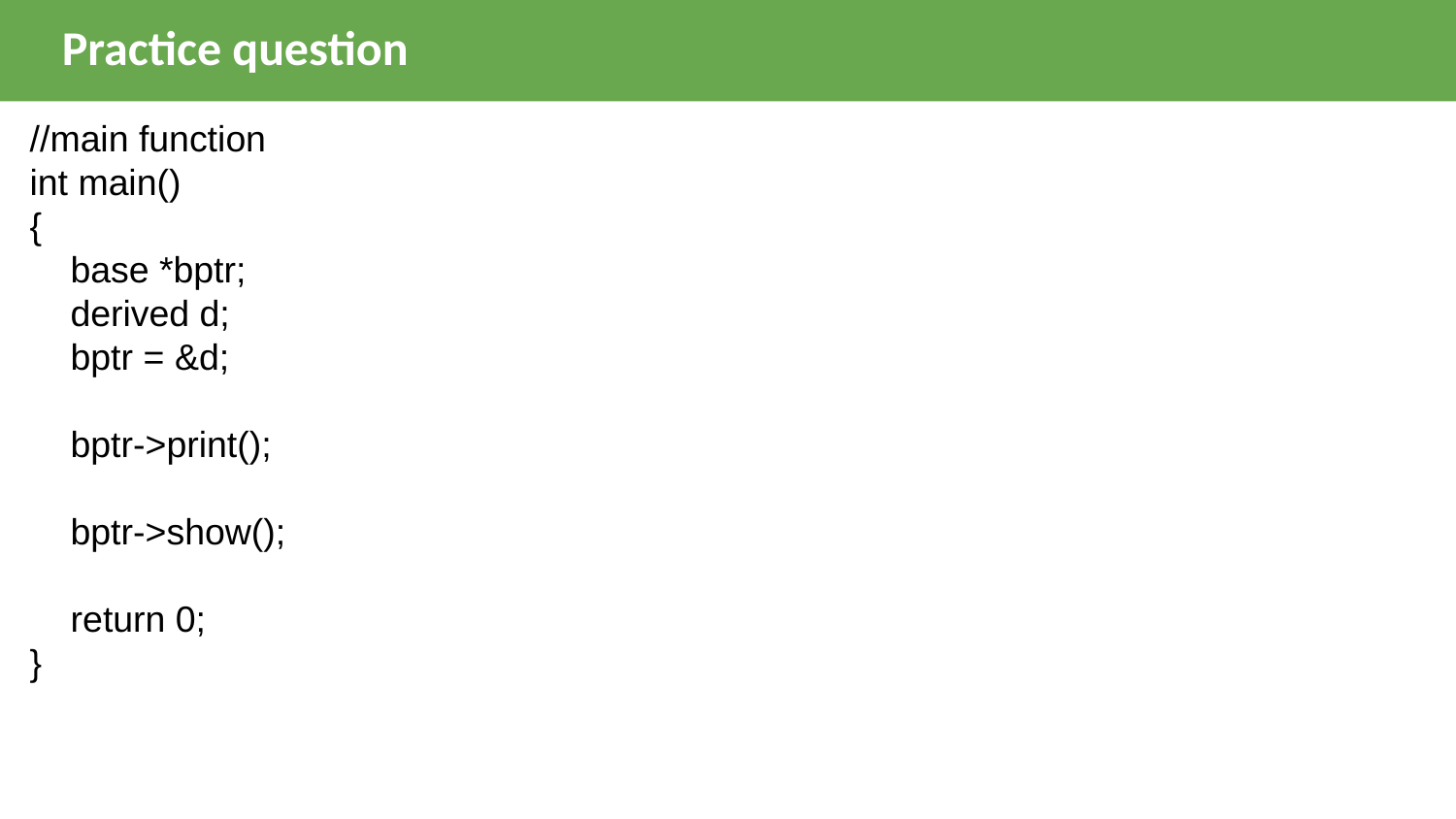

Practice question
//main function
int main()
{
    base *bptr;
    derived d;
    bptr = &d;

    bptr->print();

    bptr->show();

    return 0;
}